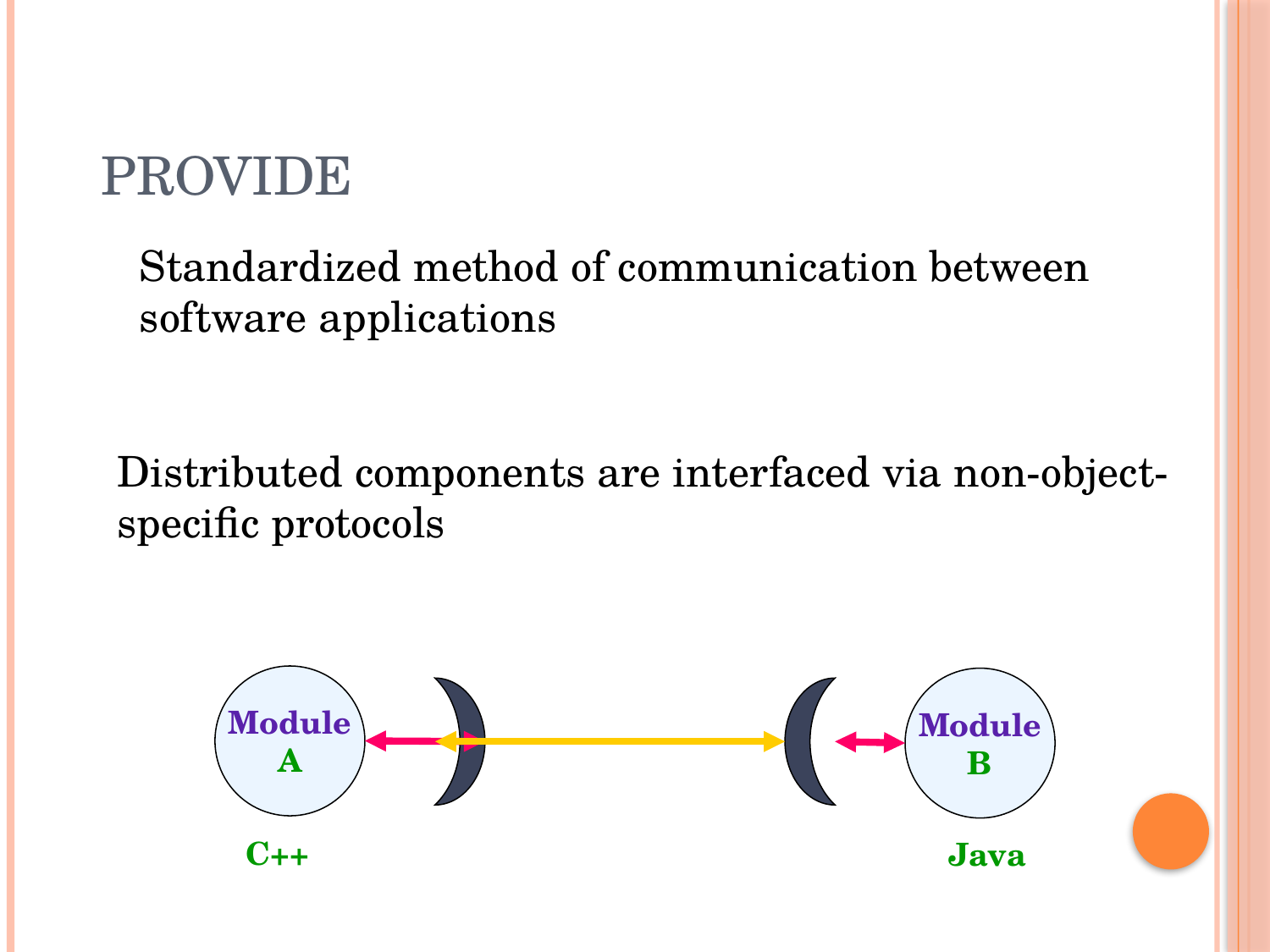

Provide
Standardized method of communication between
software applications
Distributed components are interfaced via non-object-specific protocols
Module
A
Module
B

C++
Java